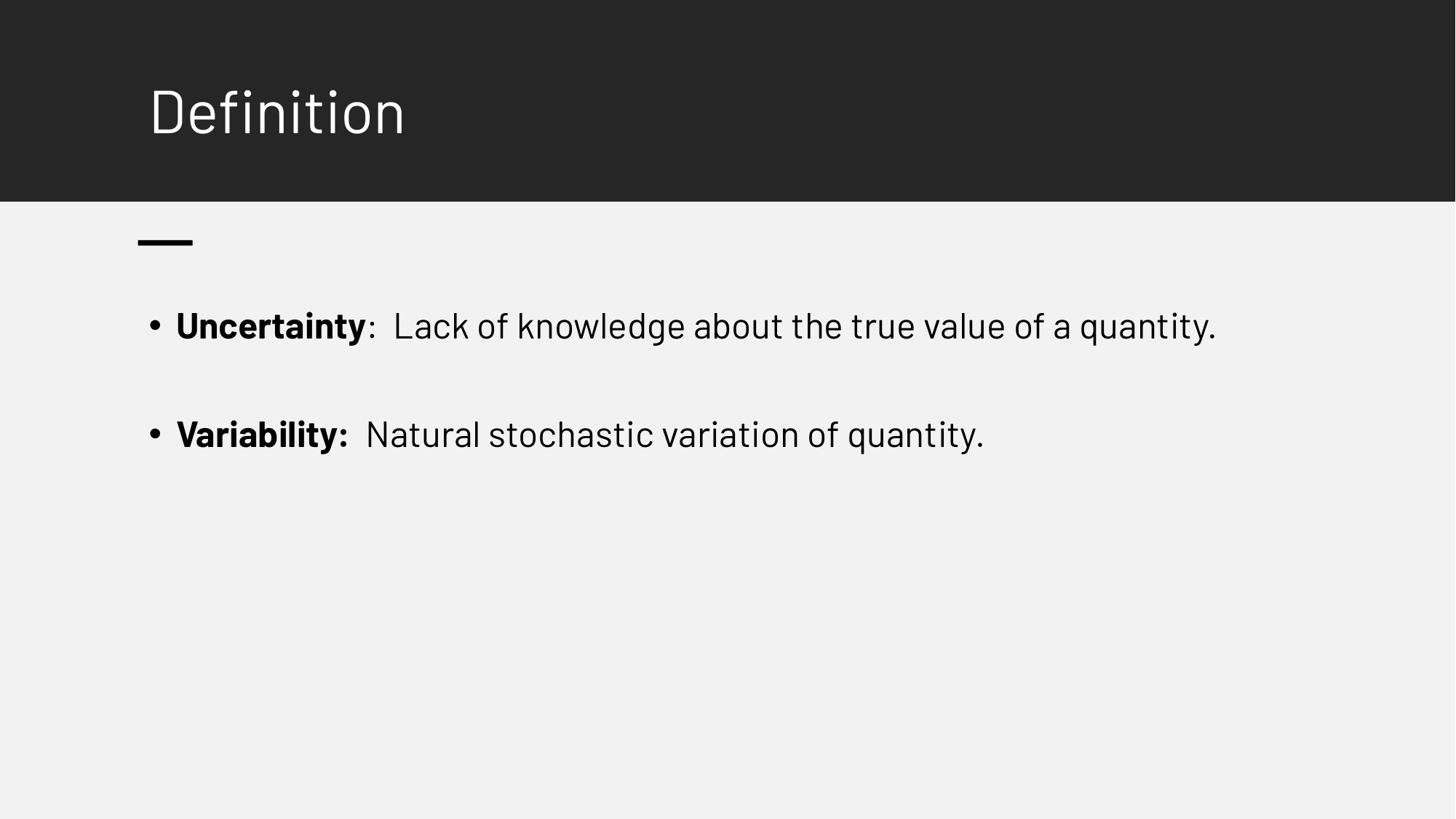

# Definition

Uncertainty:  Lack of knowledge about the true value of a quantity.

Variability:  Natural stochastic variation of quantity.